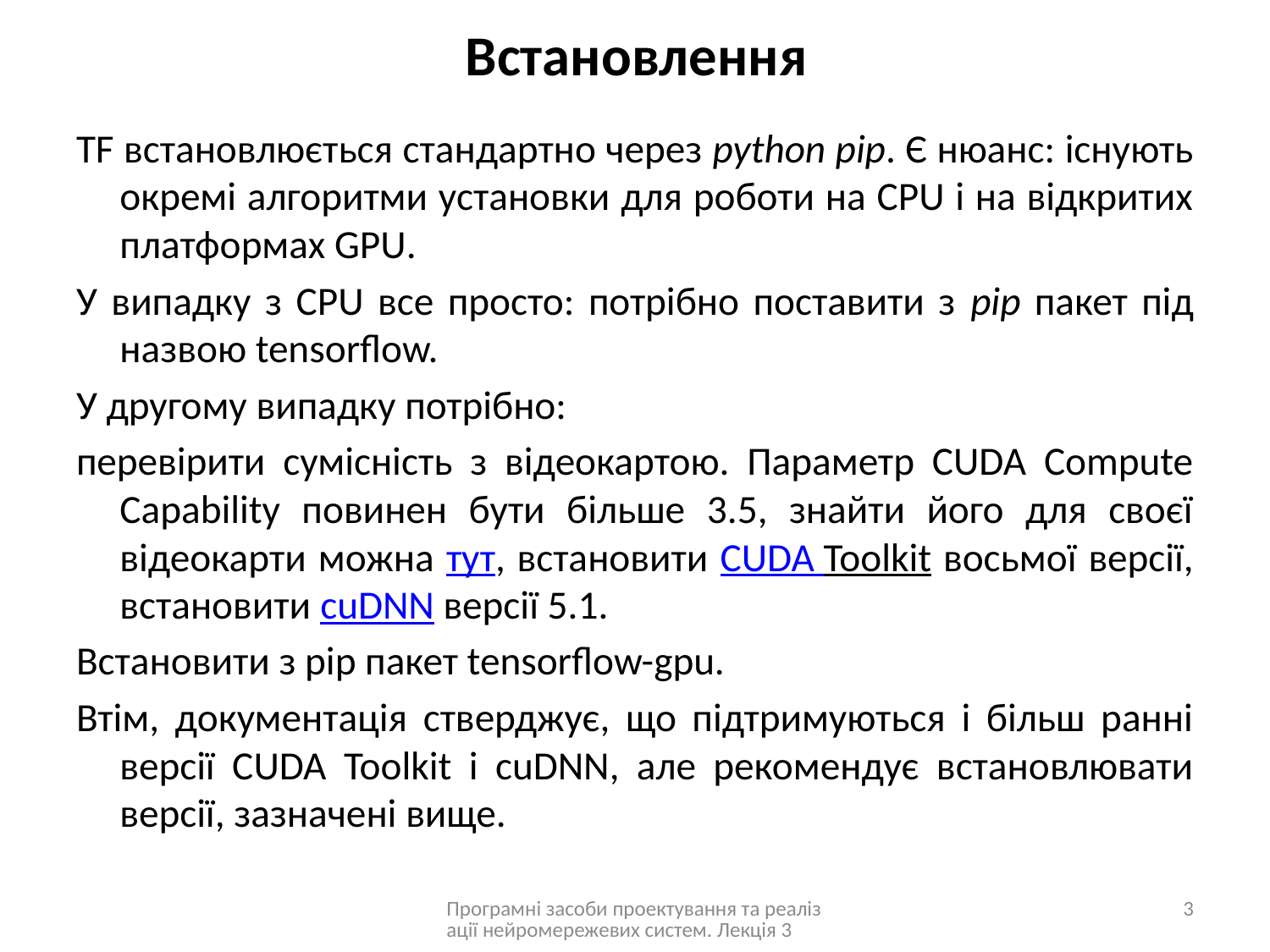

# Встановлення
TF встановлюється стандартно через python pip. Є нюанс: існують окремі алгоритми установки для роботи на CPU і на відкритих платформах GPU.
У випадку з CPU все просто: потрібно поставити з pip пакет під назвою tensorflow.
У другому випадку потрібно:
перевірити сумісність з відеокартою. Параметр CUDA Compute Capability повинен бути більше 3.5, знайти його для своєї відеокарти можна тут, встановити CUDA Toolkit восьмої версії, встановити cuDNN версії 5.1.
Встановити з pip пакет tensorflow-gpu.
Втім, документація стверджує, що підтримуються і більш ранні версії CUDA Toolkit і cuDNN, але рекомендує встановлювати версії, зазначені вище.

Програмні засоби проектування та реалізації нейромережевих систем. Лекція 3
3